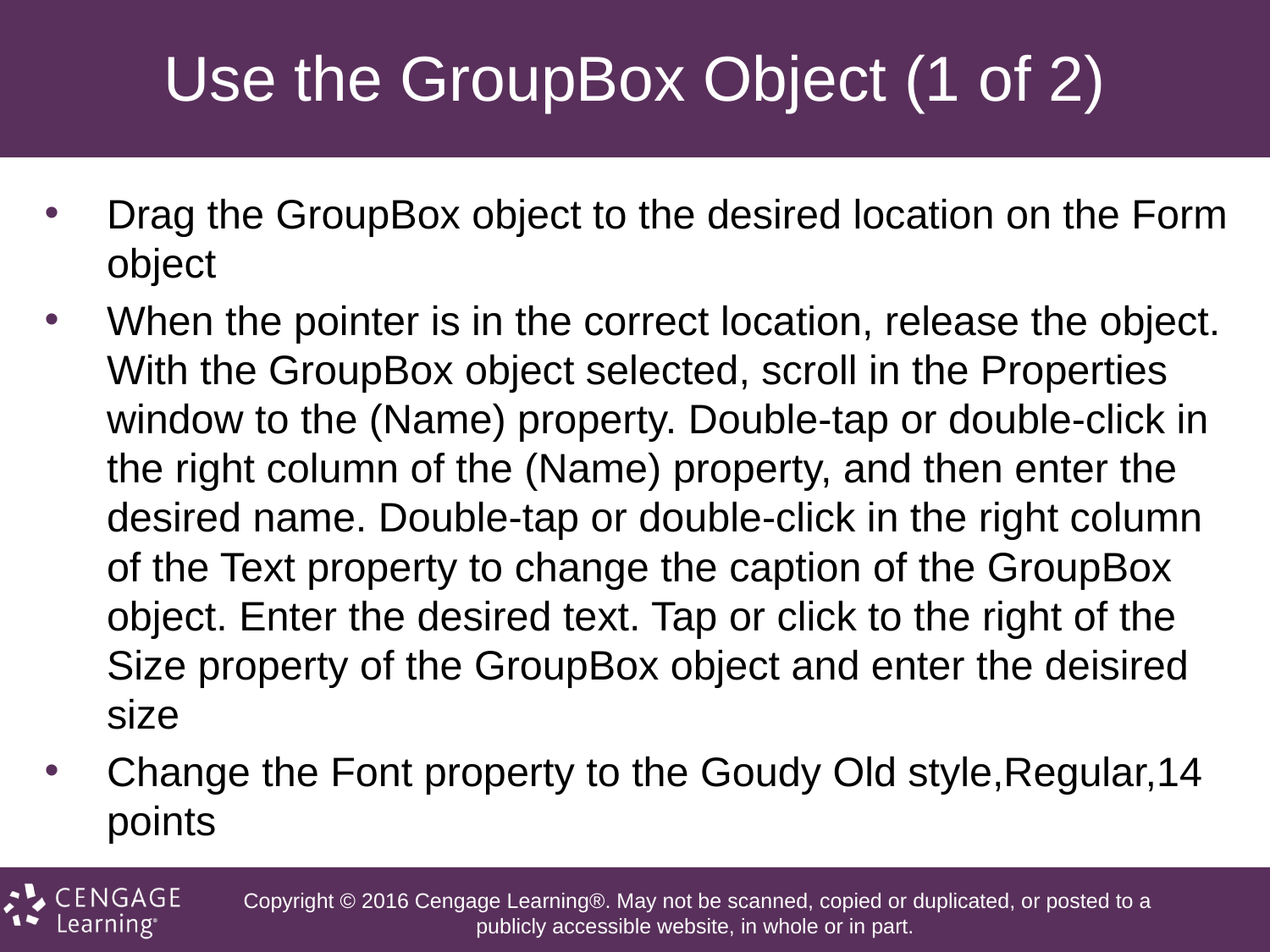

# Use the GroupBox Object (1 of 2)
Drag the GroupBox object to the desired location on the Form object
When the pointer is in the correct location, release the object. With the GroupBox object selected, scroll in the Properties window to the (Name) property. Double-tap or double-click in the right column of the (Name) property, and then enter the desired name. Double-tap or double-click in the right column of the Text property to change the caption of the GroupBox object. Enter the desired text. Tap or click to the right of the Size property of the GroupBox object and enter the deisired size
Change the Font property to the Goudy Old style,Regular,14 points